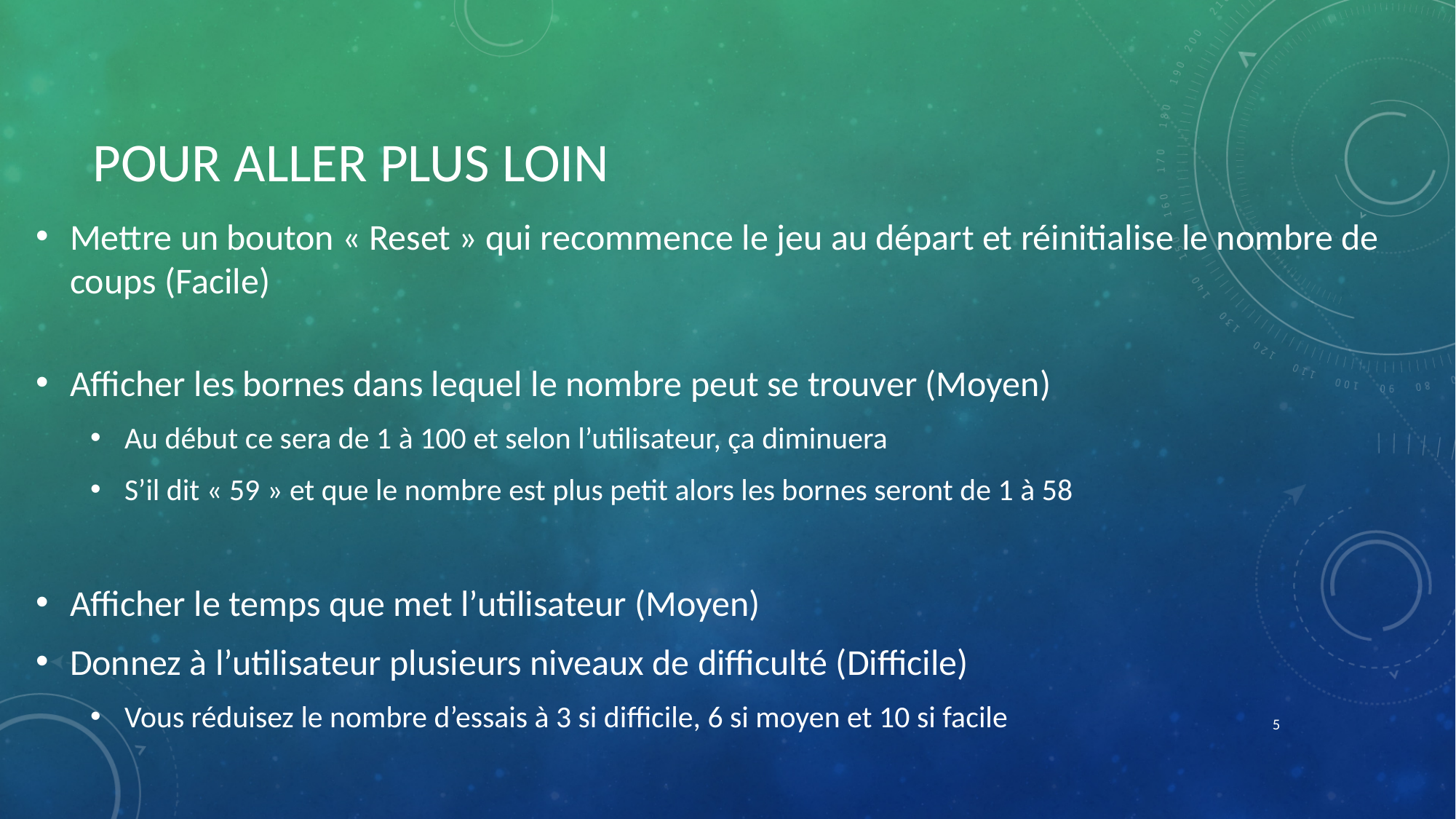

# Pour aller plus loin
Mettre un bouton « Reset » qui recommence le jeu au départ et réinitialise le nombre de coups (Facile)
Afficher les bornes dans lequel le nombre peut se trouver (Moyen)
Au début ce sera de 1 à 100 et selon l’utilisateur, ça diminuera
S’il dit « 59 » et que le nombre est plus petit alors les bornes seront de 1 à 58

Afficher le temps que met l’utilisateur (Moyen)
Donnez à l’utilisateur plusieurs niveaux de difficulté (Difficile)
Vous réduisez le nombre d’essais à 3 si difficile, 6 si moyen et 10 si facile
5